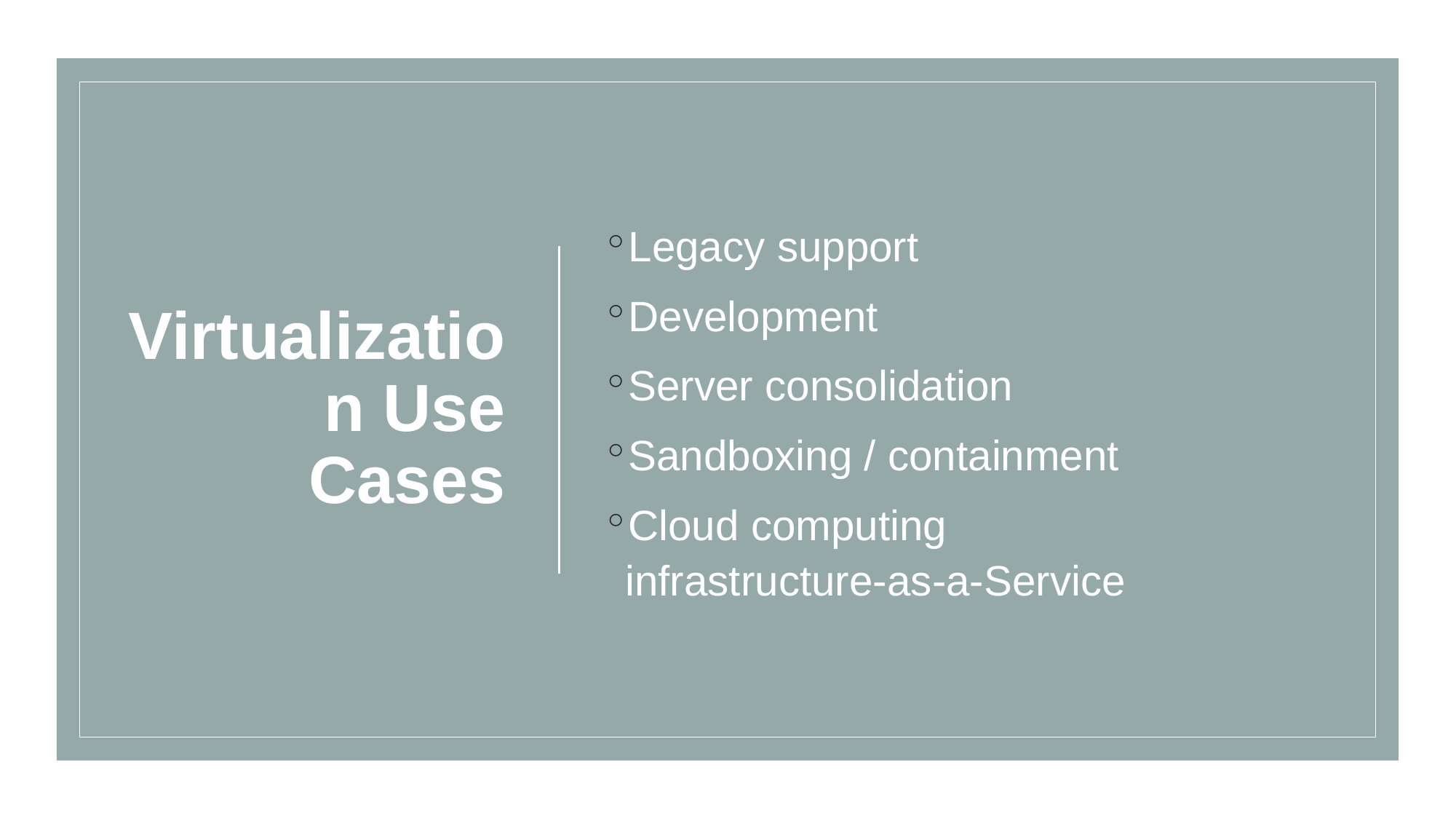

# Virtualization Use Cases
Legacy support
Development
Server consolidation
Sandboxing / containment
Cloud computing infrastructure-as-a-Service